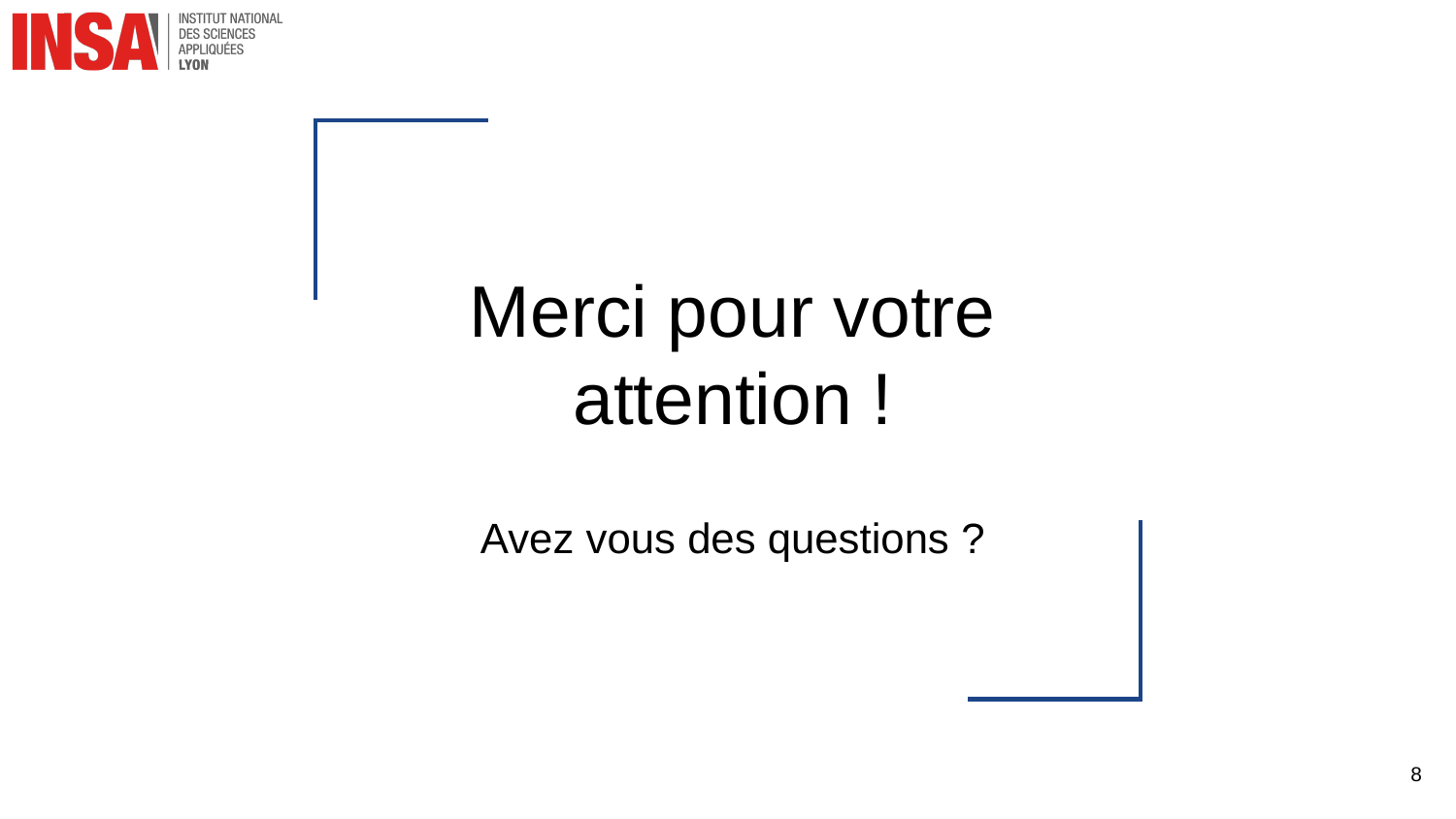

# Merci pour votre attention !
Avez vous des questions ?
8